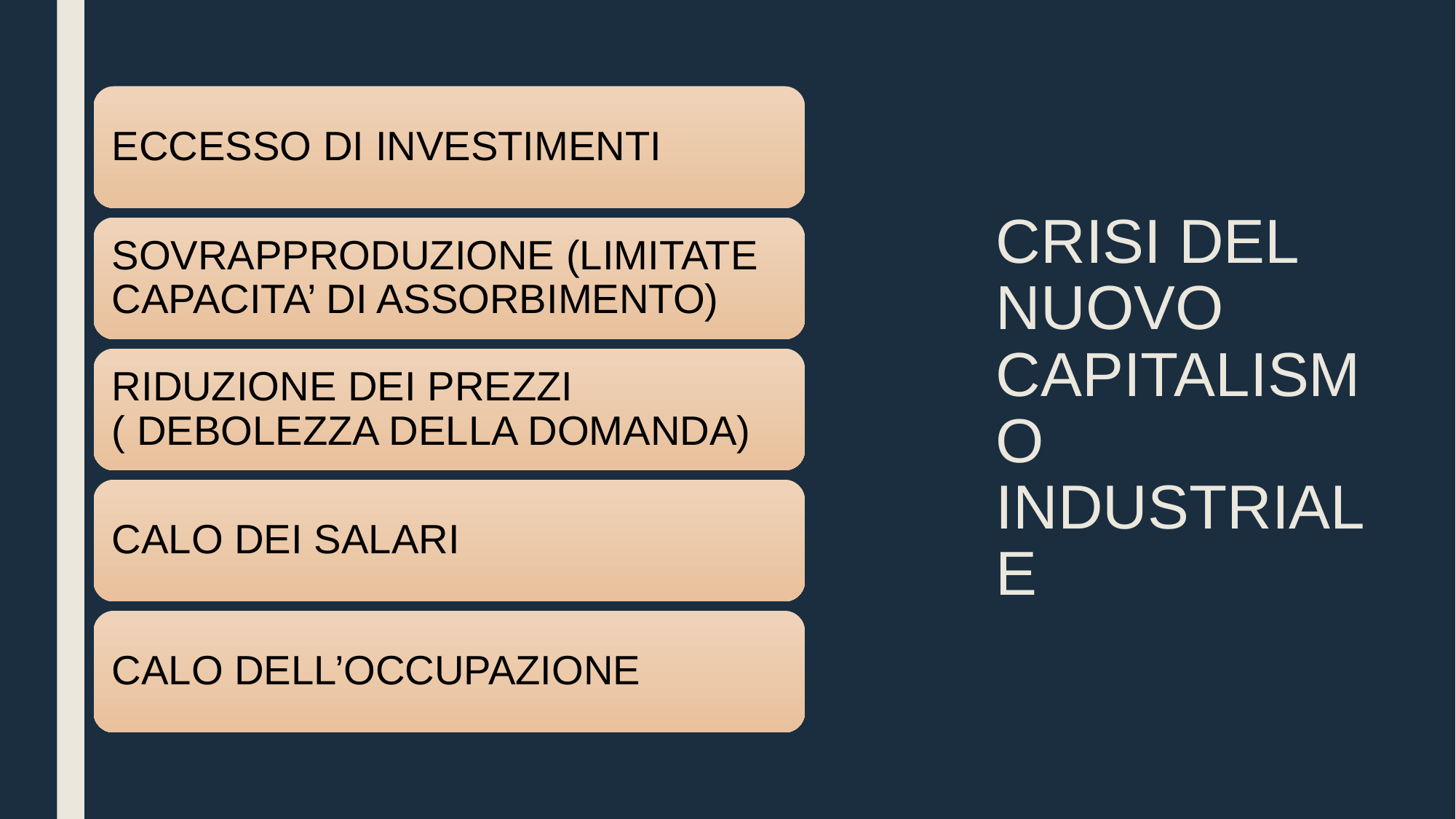

# CRISI DEL NUOVO CAPITALISMO  INDUSTRIALE

ECCESSO DI INVESTIMENTI

SOVRAPPRODUZIONE (LIMITATE CAPACITA’ DI ASSORBIMENTO)

RIDUZIONE DEI PREZZI ( DEBOLEZZA DELLA DOMANDA)

CALO DEI SALARI

CALO DELL’OCCUPAZIONE